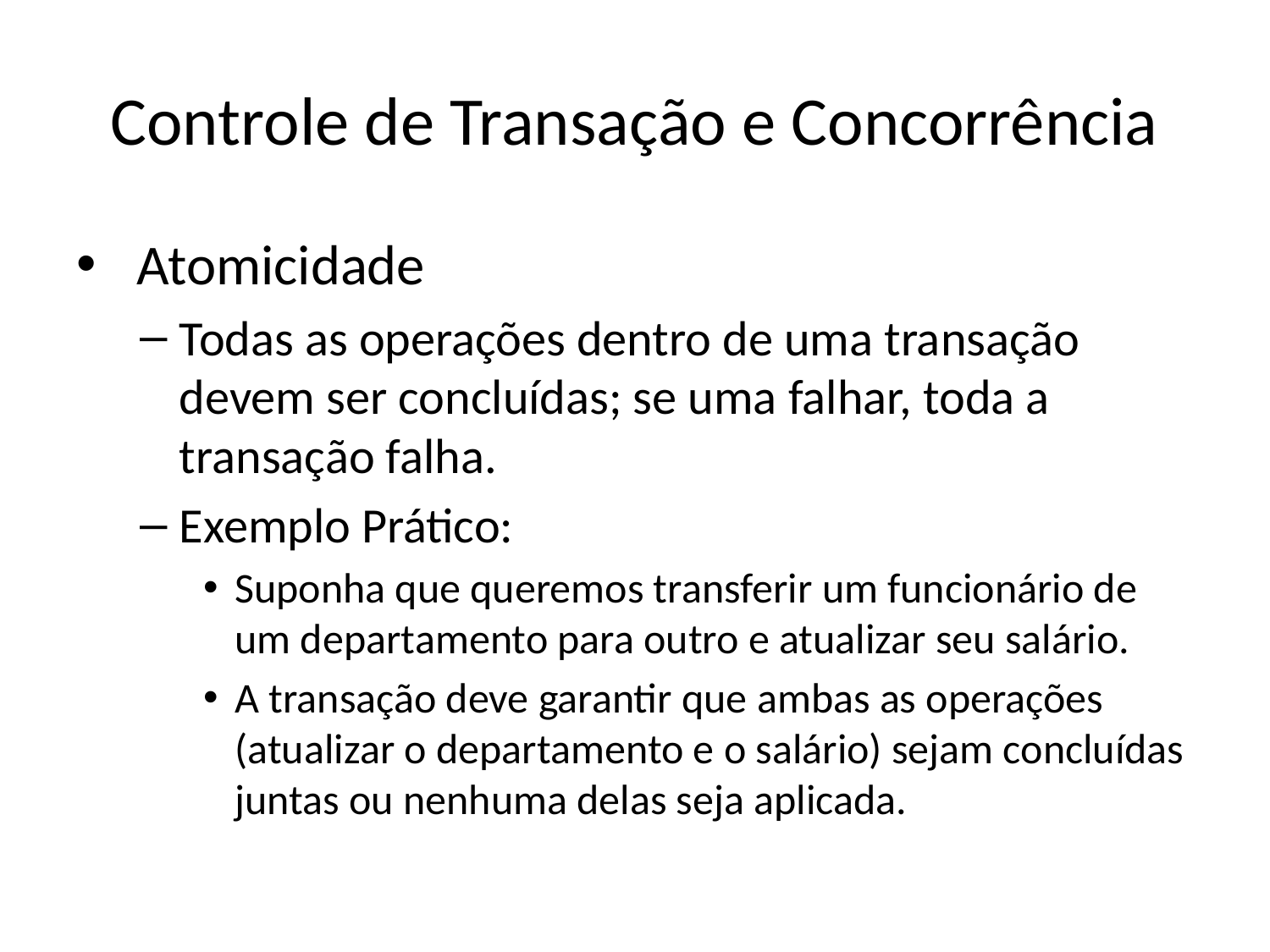

# Controle de Transação e Concorrência
 Atomicidade
Todas as operações dentro de uma transação devem ser concluídas; se uma falhar, toda a transação falha.
Exemplo Prático:
Suponha que queremos transferir um funcionário de um departamento para outro e atualizar seu salário.
A transação deve garantir que ambas as operações (atualizar o departamento e o salário) sejam concluídas juntas ou nenhuma delas seja aplicada.